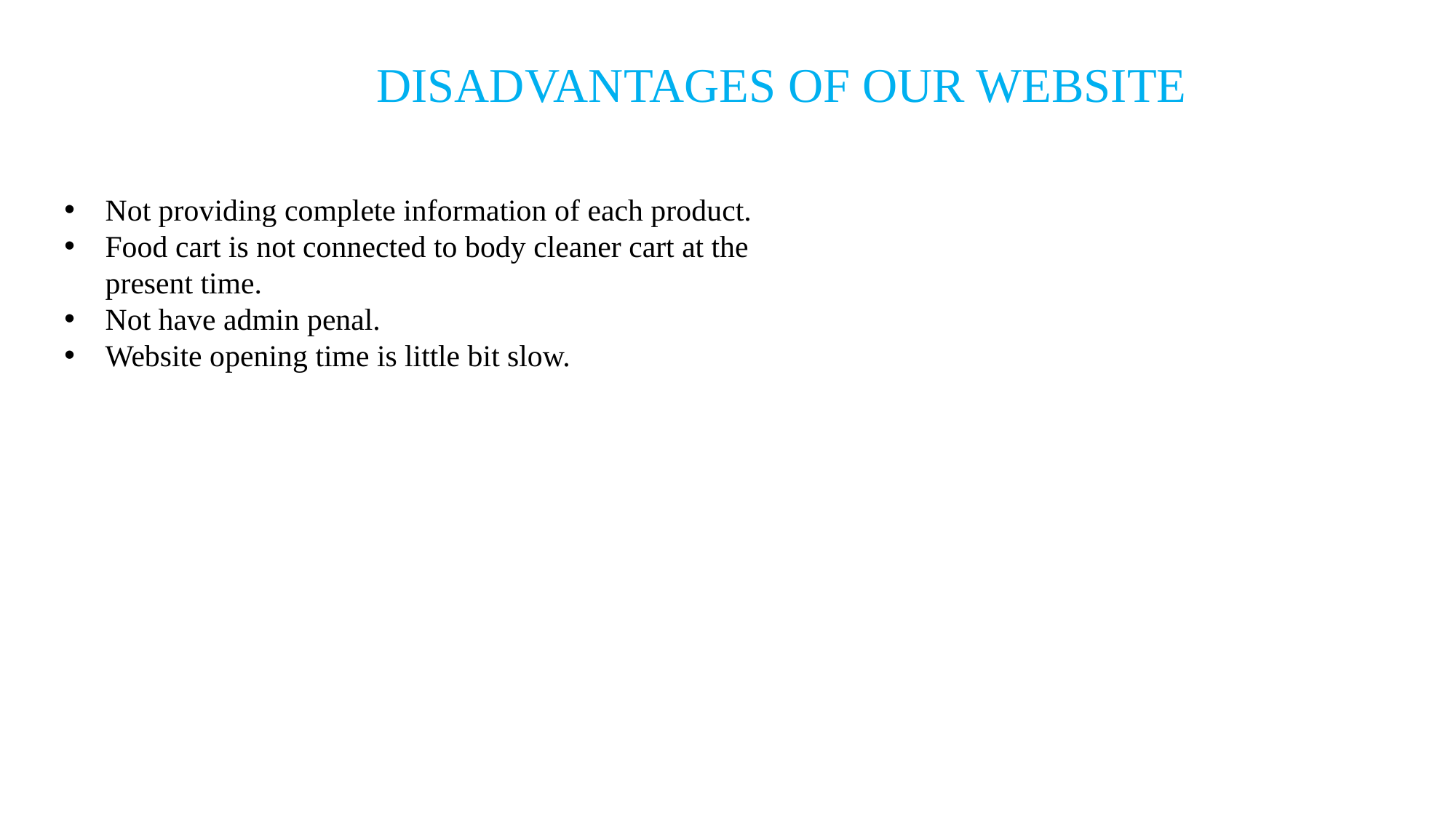

DISADVANTAGES OF OUR WEBSITE
Not providing complete information of each product.
Food cart is not connected to body cleaner cart at the present time.
Not have admin penal.
Website opening time is little bit slow.